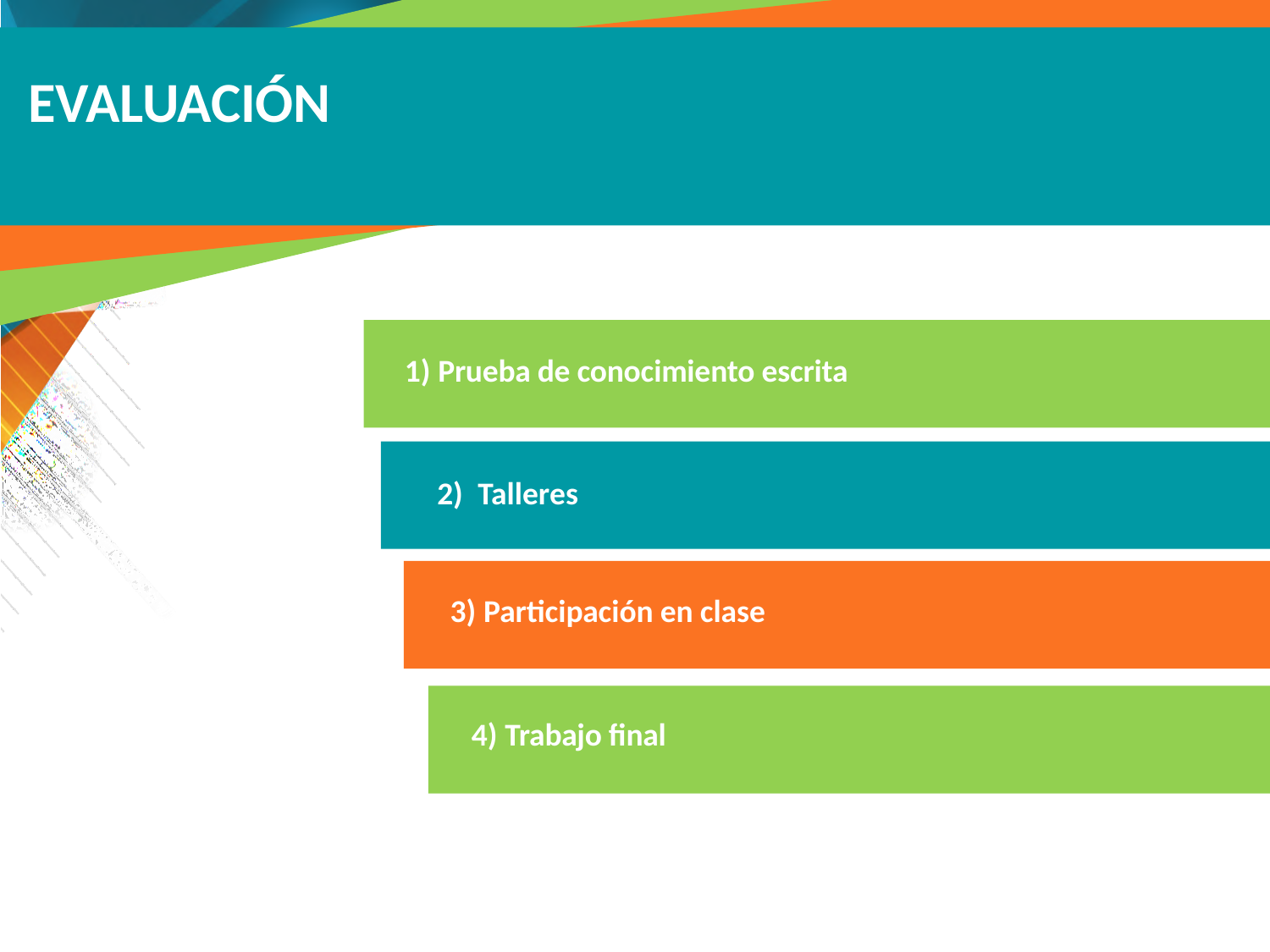

# EVALUACIÓN

Prueba de conocimiento escrita

 Talleres

Participación en clase

Trabajo final

Plantilla para